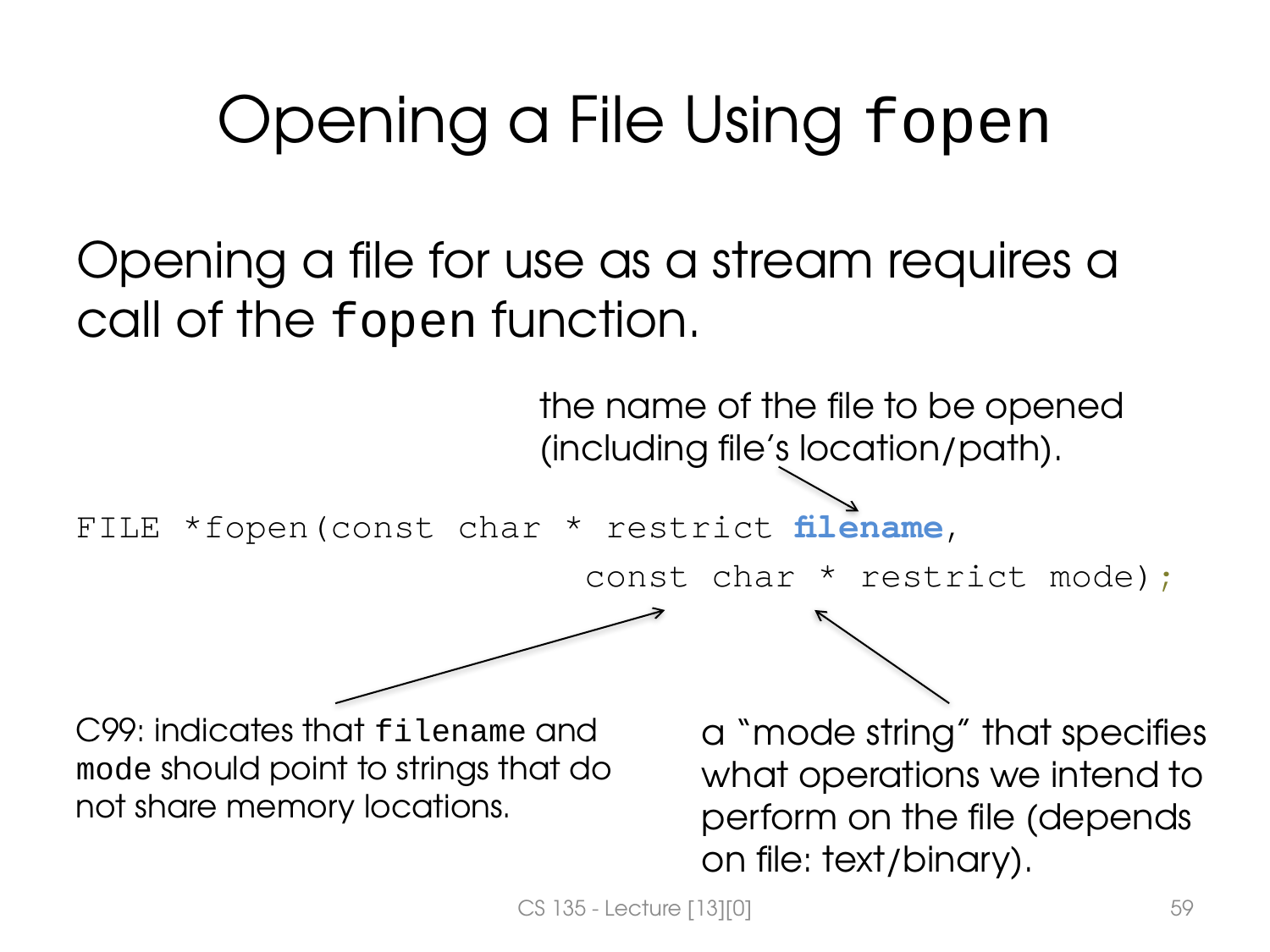

# Opening a File Using fopen
Opening a file for use as a stream requires a call of the fopen function.

FILE *fopen(const char * restrict filename,
				const char * restrict mode);
the name of the file to be opened (including file’s location/path).
C99: indicates that filename and mode should point to strings that do not share memory locations.
a “mode string” that specifies what operations we intend to perform on the file (depends on file: text/binary).
CS 135 - Lecture [13][0]
59